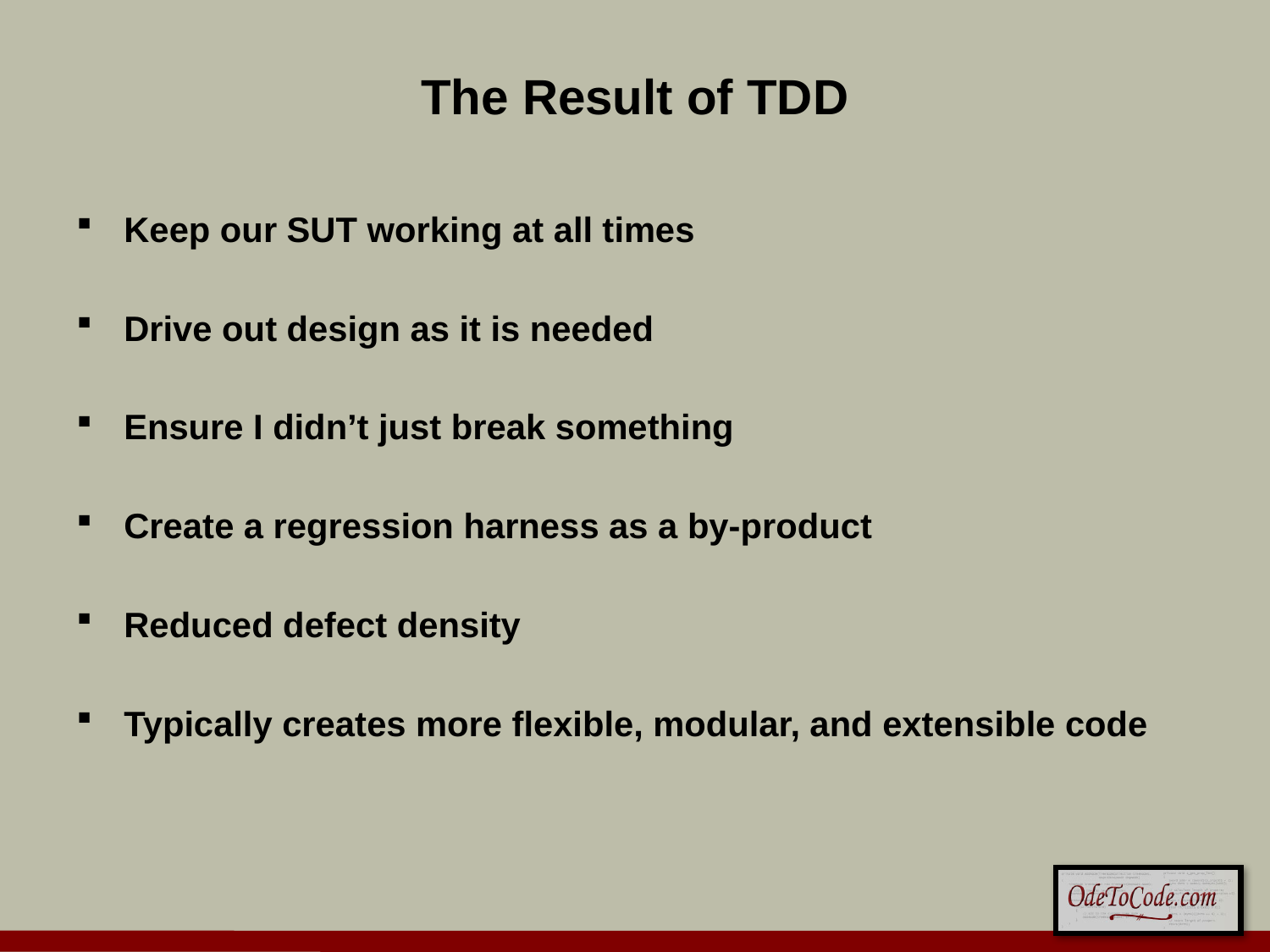

# The Result of TDD
Keep our SUT working at all times

Drive out design as it is needed

Ensure I didn’t just break something

Create a regression harness as a by-product

Reduced defect density

Typically creates more flexible, modular, and extensible code